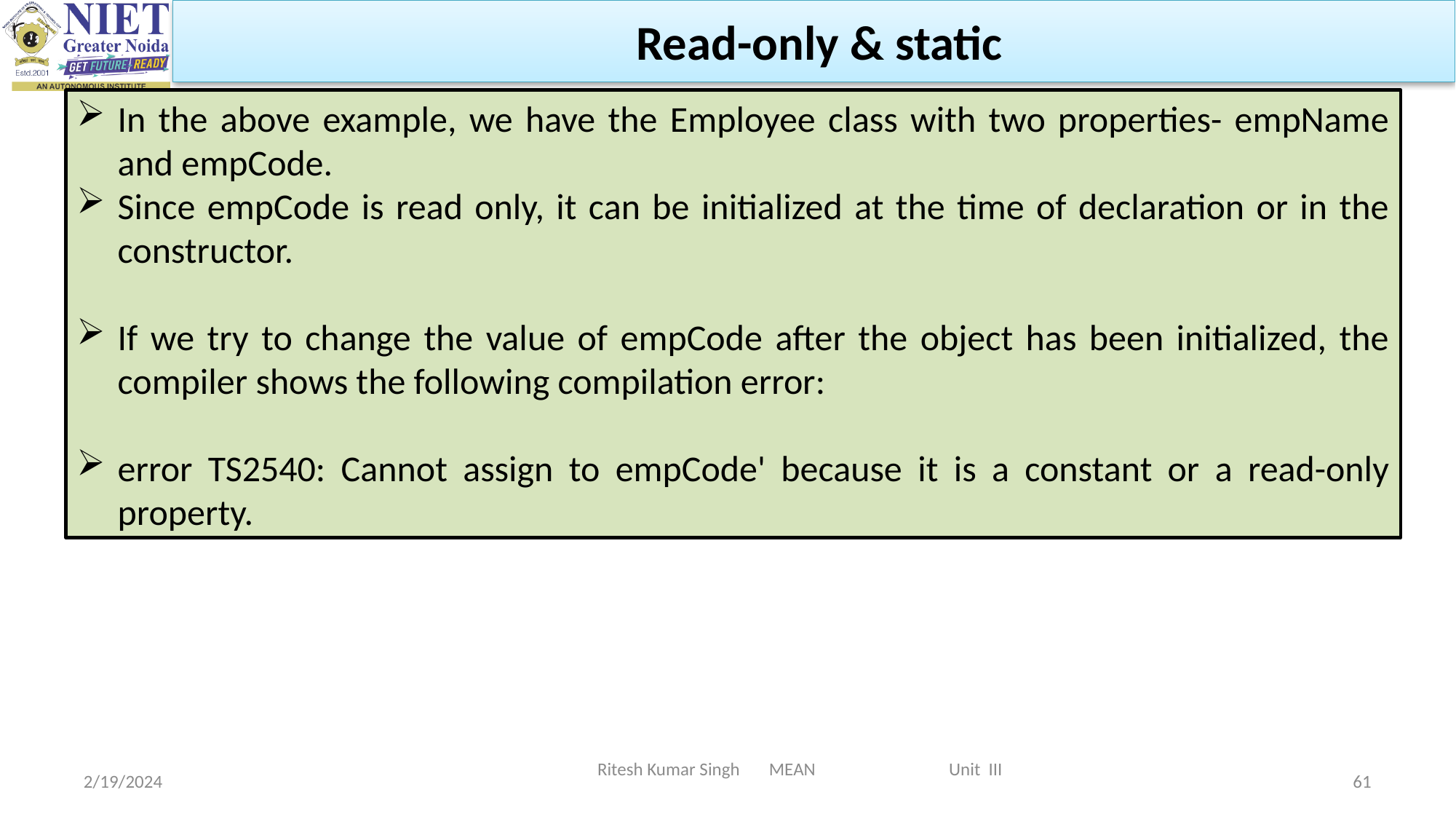

Read-only & static
In the above example, we have the Employee class with two properties- empName and empCode.
Since empCode is read only, it can be initialized at the time of declaration or in the constructor.

If we try to change the value of empCode after the object has been initialized, the compiler shows the following compilation error:

error TS2540: Cannot assign to empCode' because it is a constant or a read-only property.

Ritesh Kumar Singh       MEAN                                Unit  III
2/19/2024
61